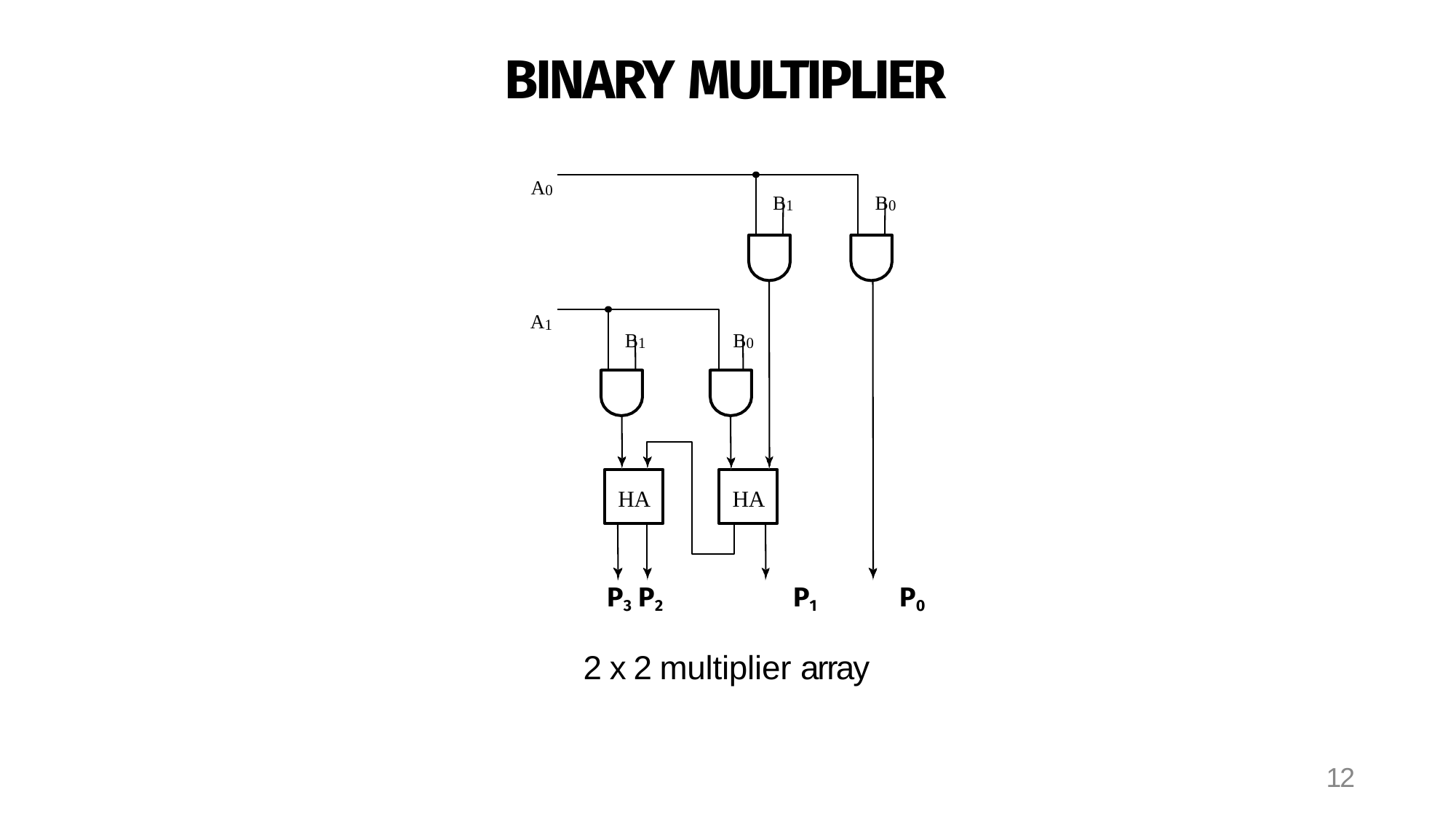

# BINARY MULTIPLIER
A0

B1
B0

A1

B1
B0

HA
HA

P3   P2	P1	P0

 2 x 2 multiplier array
12